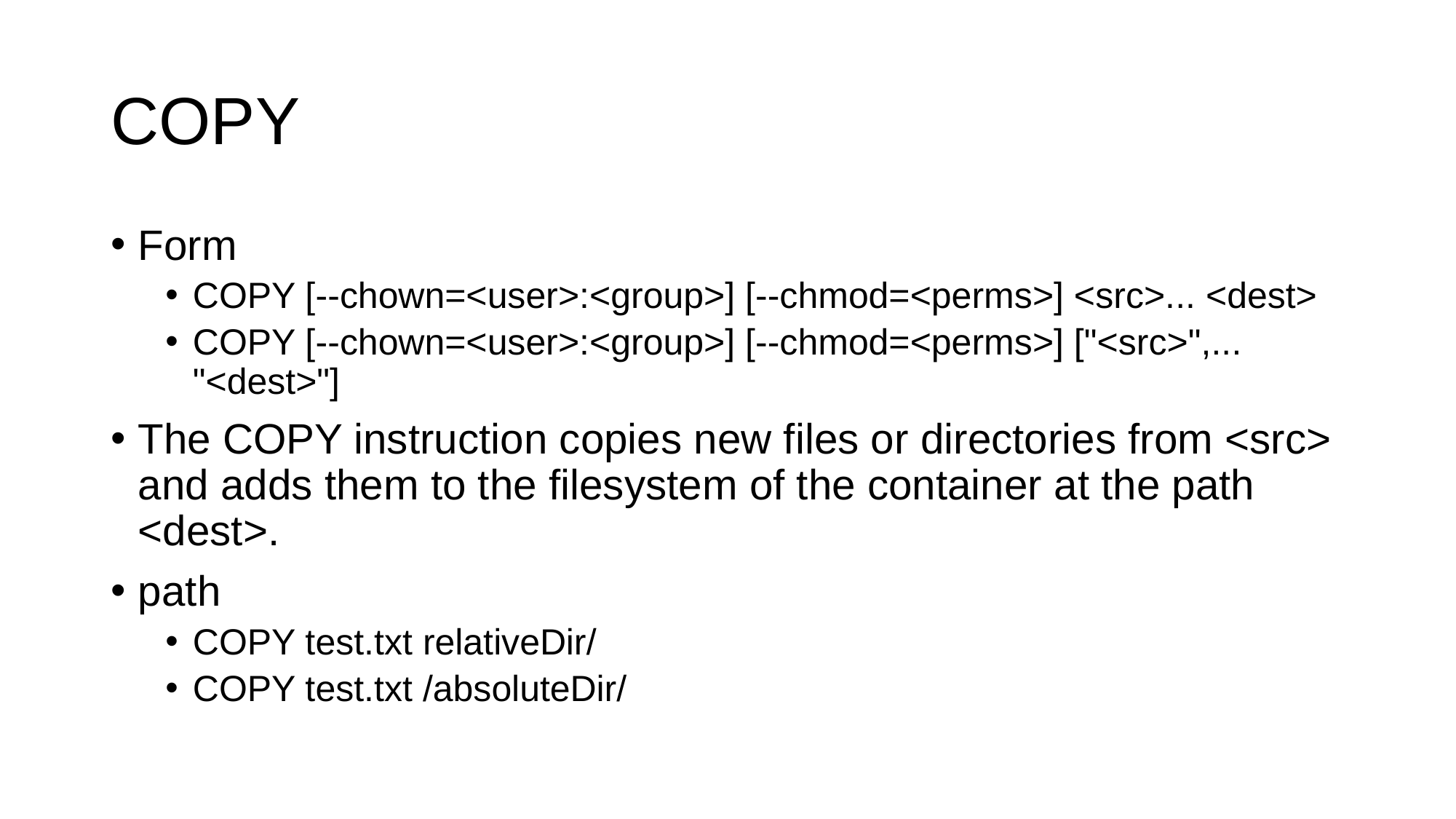

# COPY
Form
COPY [--chown=<user>:<group>] [--chmod=<perms>] <src>... <dest>
COPY [--chown=<user>:<group>] [--chmod=<perms>] ["<src>",... "<dest>"]
The COPY instruction copies new files or directories from <src> and adds them to the filesystem of the container at the path <dest>.
path
COPY test.txt relativeDir/
COPY test.txt /absoluteDir/